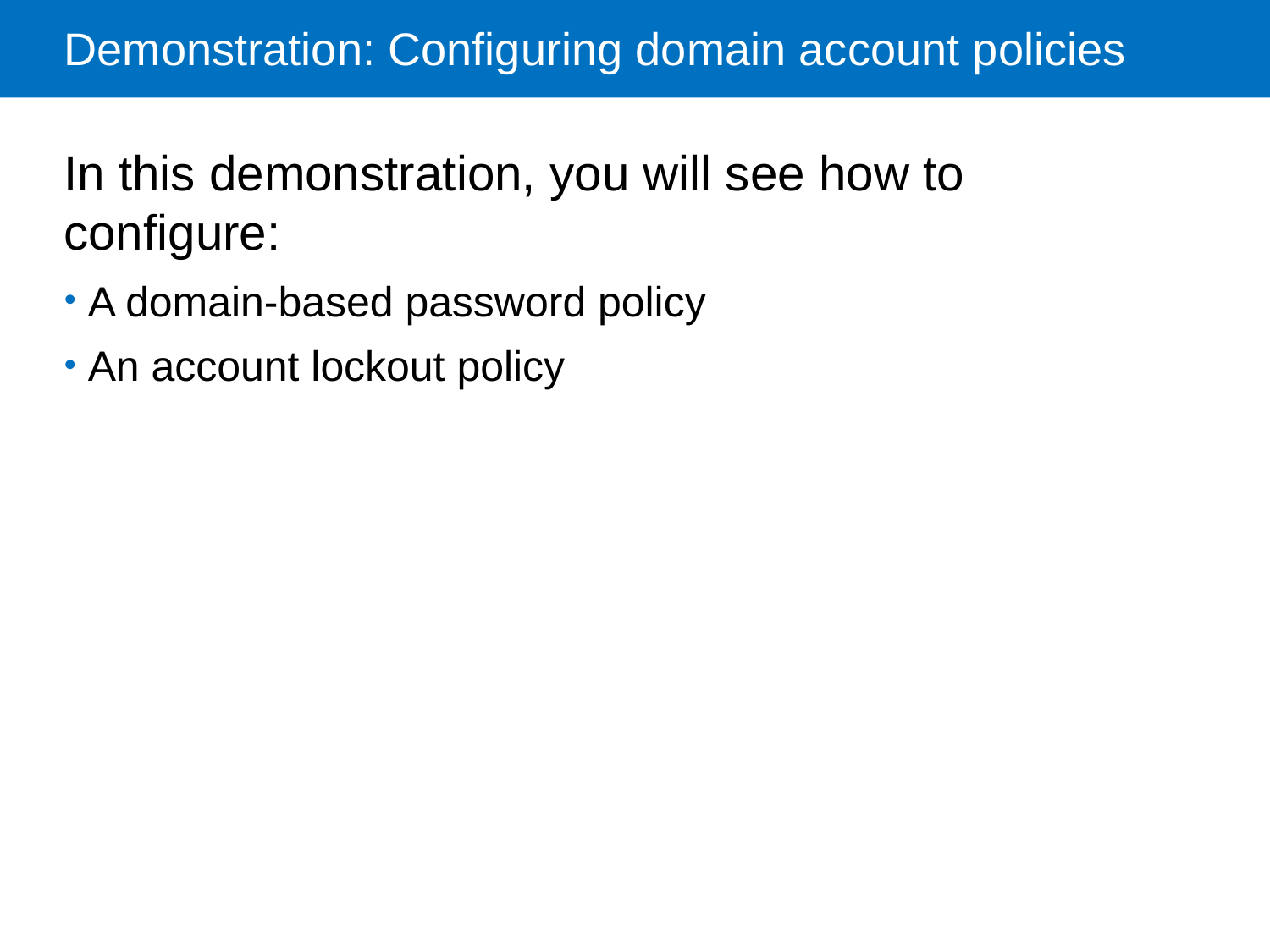

# Demonstration: Configuring domain account policies
In this demonstration, you will see how to configure:
A domain-based password policy
An account lockout policy